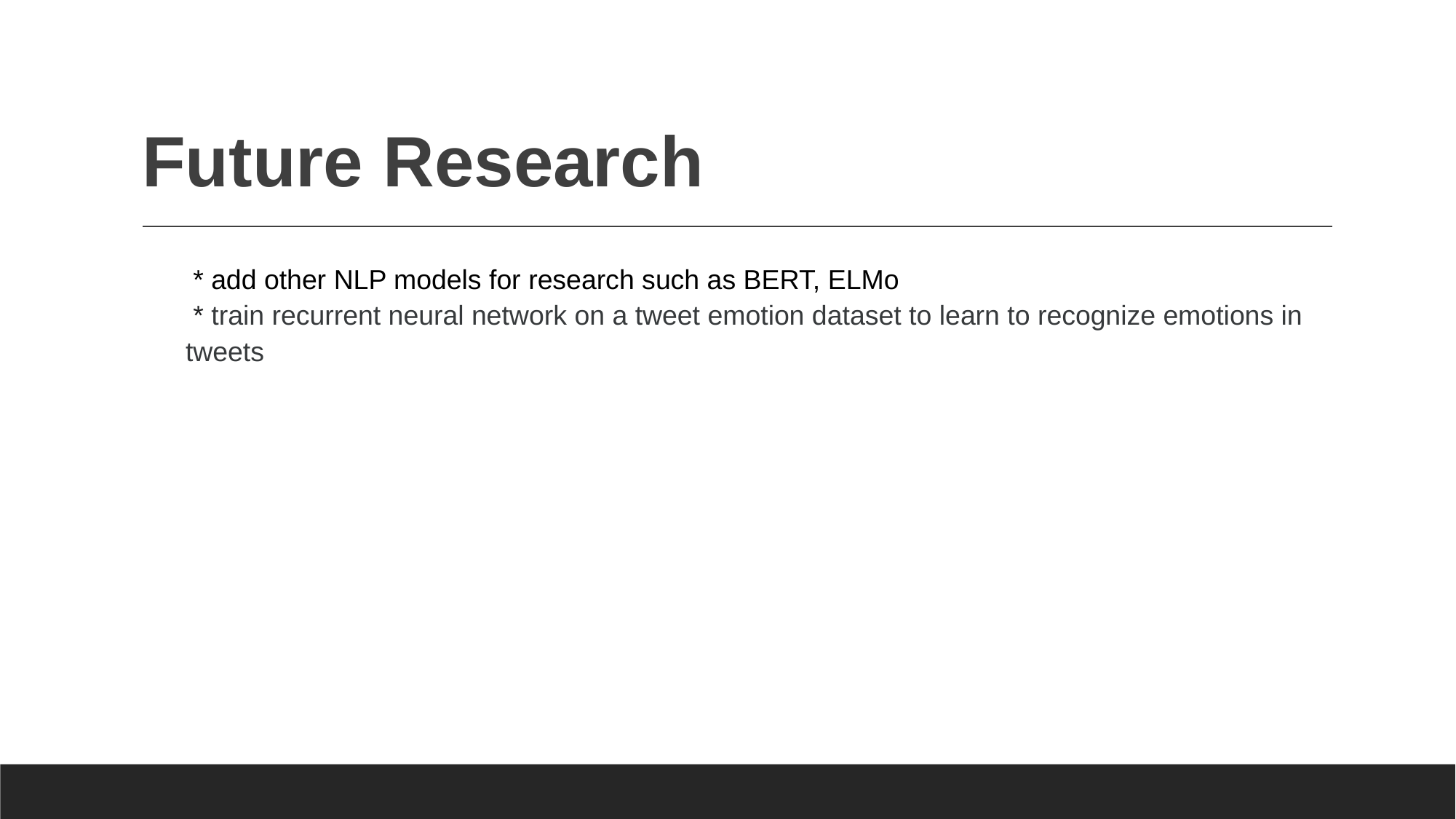

# Future Research
 * add other NLP models for research such as BERT, ELMo
 * train recurrent neural network on a tweet emotion dataset to learn to recognize emotions in tweets